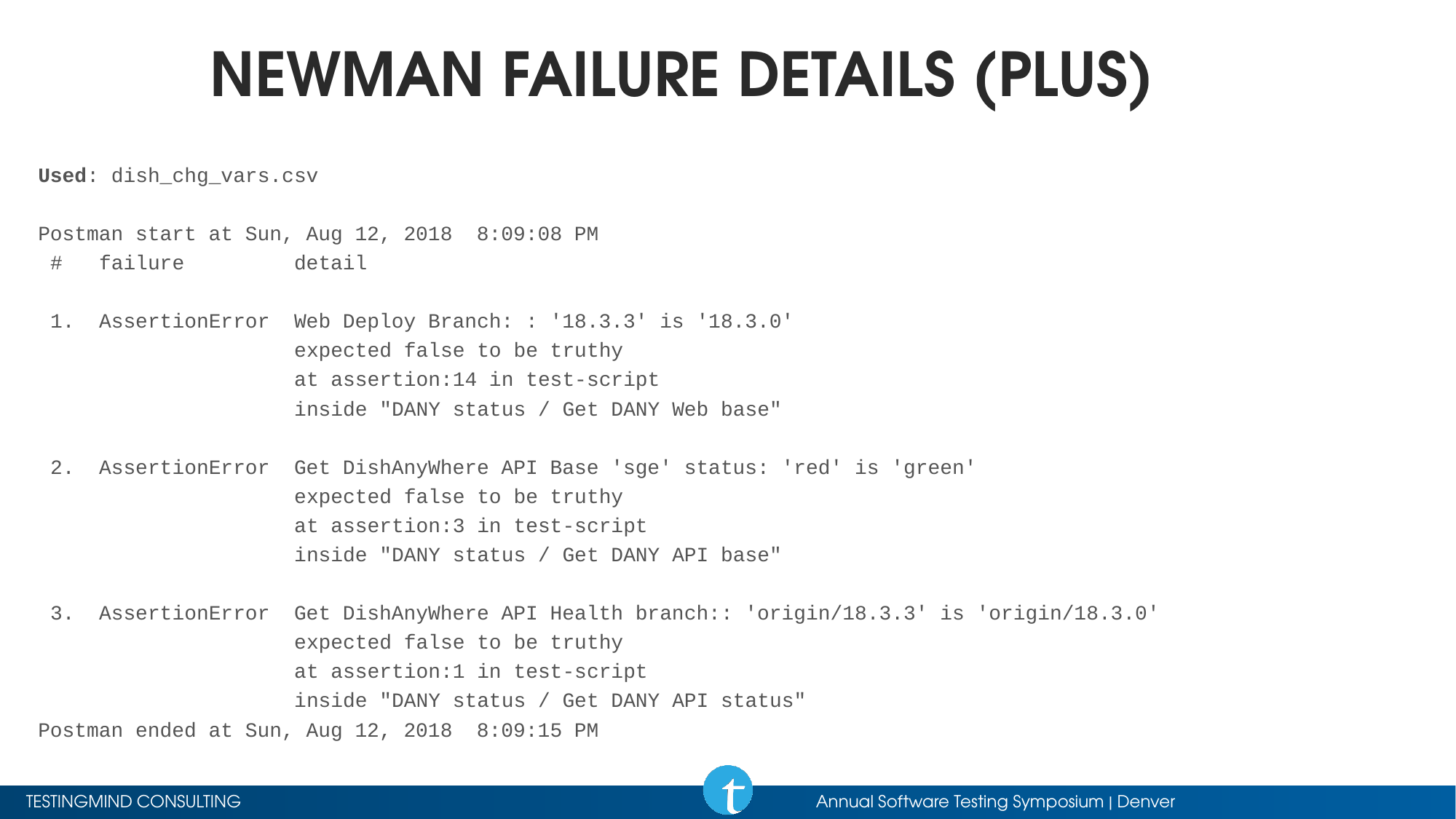

# Newman Failure Details (PLUS)
Used: dish_chg_vars.csv

Postman start at Sun, Aug 12, 2018  8:09:08 PM
 #   failure         detail
 1.  AssertionError  Web Deploy Branch: : '18.3.3' is '18.3.0'
                     expected false to be truthy
                     at assertion:14 in test-script
                     inside "DANY status / Get DANY Web base"
 2.  AssertionError  Get DishAnyWhere API Base 'sge' status: 'red' is 'green'
                     expected false to be truthy
                     at assertion:3 in test-script
                     inside "DANY status / Get DANY API base"
 3.  AssertionError  Get DishAnyWhere API Health branch:: 'origin/18.3.3' is 'origin/18.3.0'
                     expected false to be truthy
                     at assertion:1 in test-script
                     inside "DANY status / Get DANY API status"
Postman ended at Sun, Aug 12, 2018  8:09:15 PM